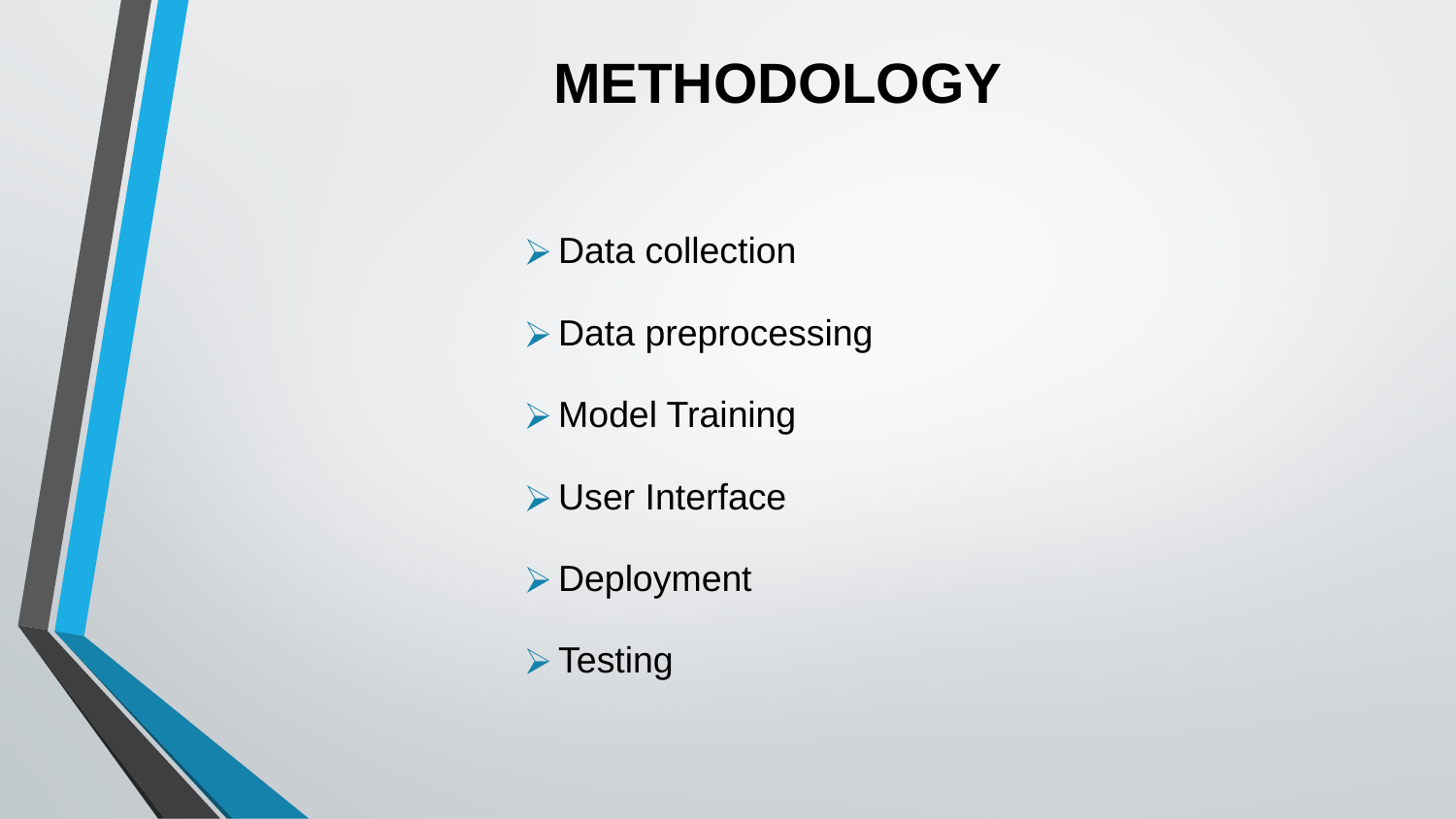

# METHODOLOGY
Data collection
Data preprocessing
Model Training
User Interface
Deployment
Testing